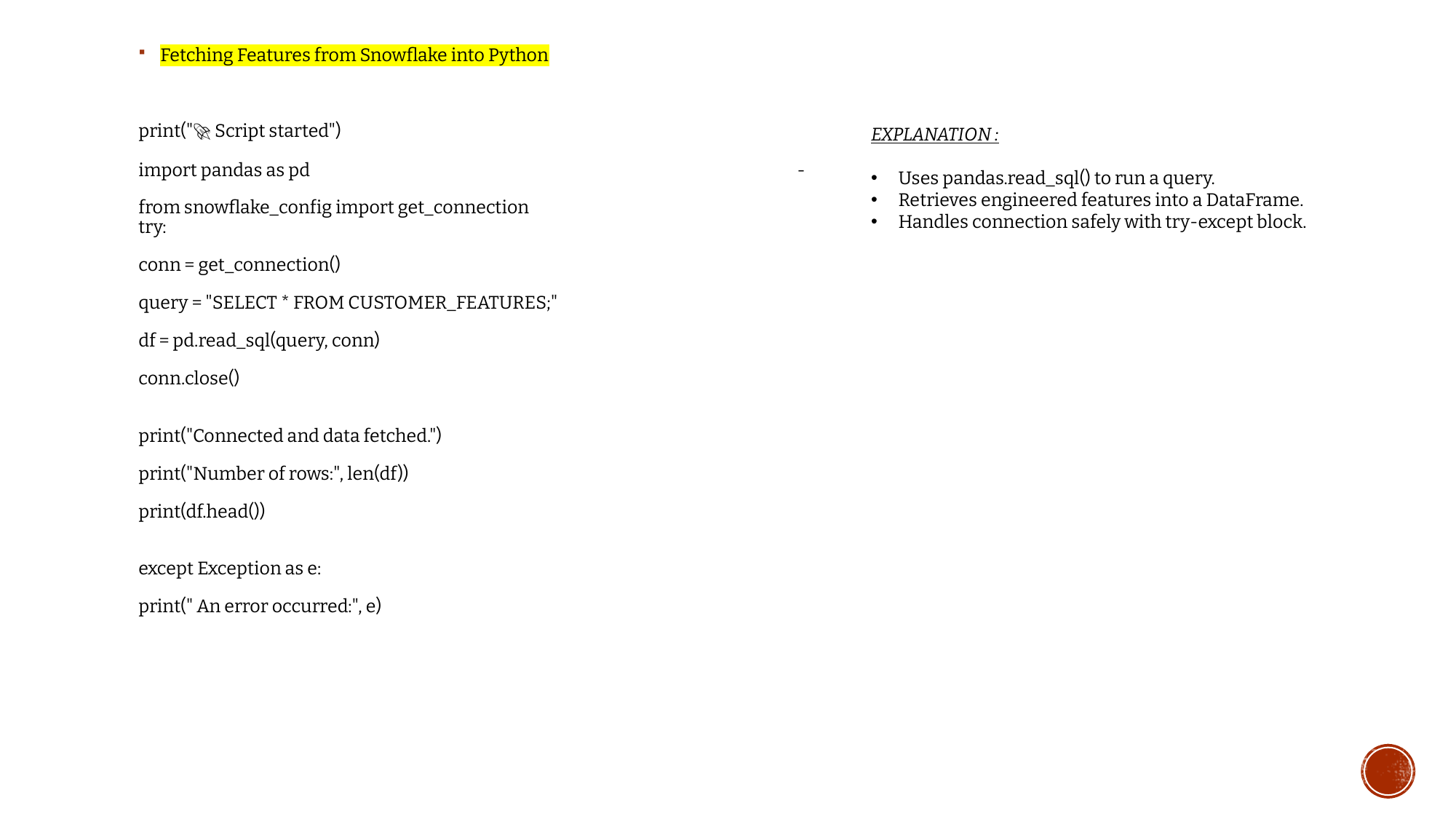

Fetching Features from Snowflake into Python

print("🚀 Script started")
import pandas as pd					 -
from snowflake_config import get_connection
try:
conn = get_connection()
query = "SELECT * FROM CUSTOMER_FEATURES;"
df = pd.read_sql(query, conn)
conn.close()
print("Connected and data fetched.")
print("Number of rows:", len(df))
print(df.head())
except Exception as e:
print(" An error occurred:", e)

EXPLANATION :

Uses pandas.read_sql() to run a query.
Retrieves engineered features into a DataFrame.
Handles connection safely with try-except block.